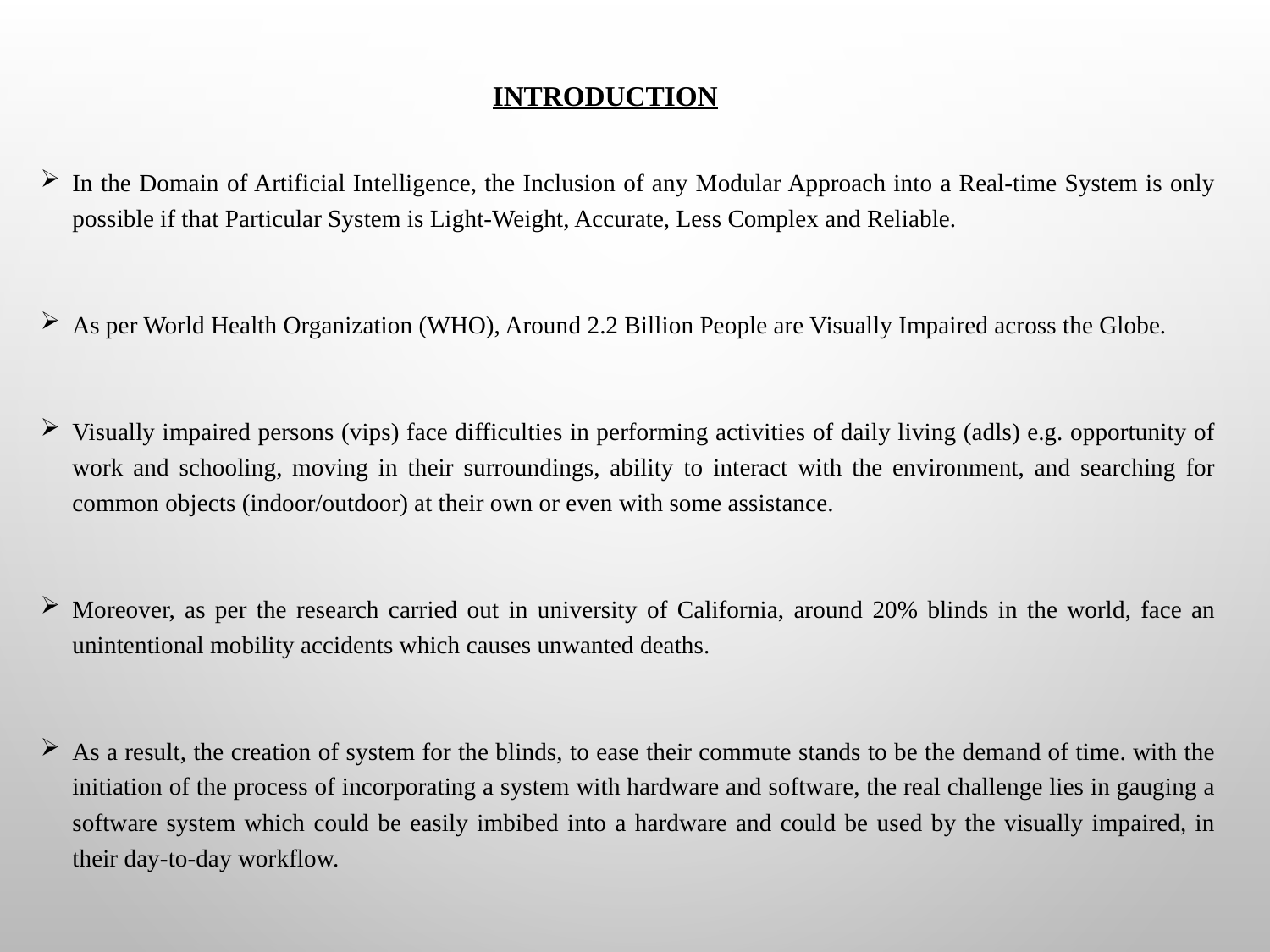

# INTRODUCTION
In the Domain of Artificial Intelligence, the Inclusion of any Modular Approach into a Real-time System is only possible if that Particular System is Light-Weight, Accurate, Less Complex and Reliable.

As per World Health Organization (WHO), Around 2.2 Billion People are Visually Impaired across the Globe.

Visually impaired persons (vips) face difficulties in performing activities of daily living (adls) e.g. opportunity of work and schooling, moving in their surroundings, ability to interact with the environment, and searching for common objects (indoor/outdoor) at their own or even with some assistance.

Moreover, as per the research carried out in university of California, around 20% blinds in the world, face an unintentional mobility accidents which causes unwanted deaths.

As a result, the creation of system for the blinds, to ease their commute stands to be the demand of time. with the initiation of the process of incorporating a system with hardware and software, the real challenge lies in gauging a software system which could be easily imbibed into a hardware and could be used by the visually impaired, in their day-to-day workflow.